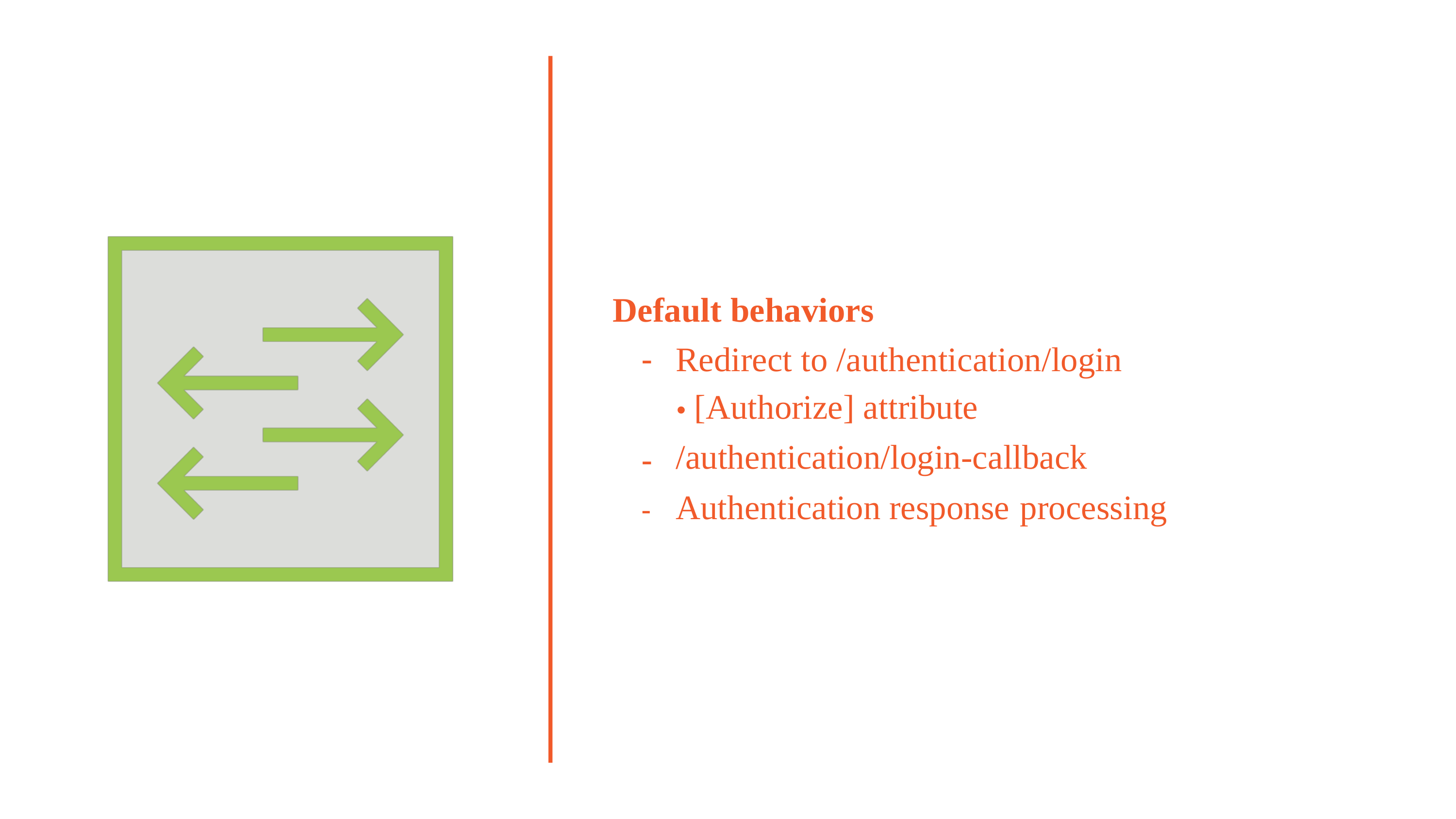

Default behaviors
-
Redirect to /authentication/login
• [Authorize] attribute
/authentication/login-callback
Authentication response processing
-
-